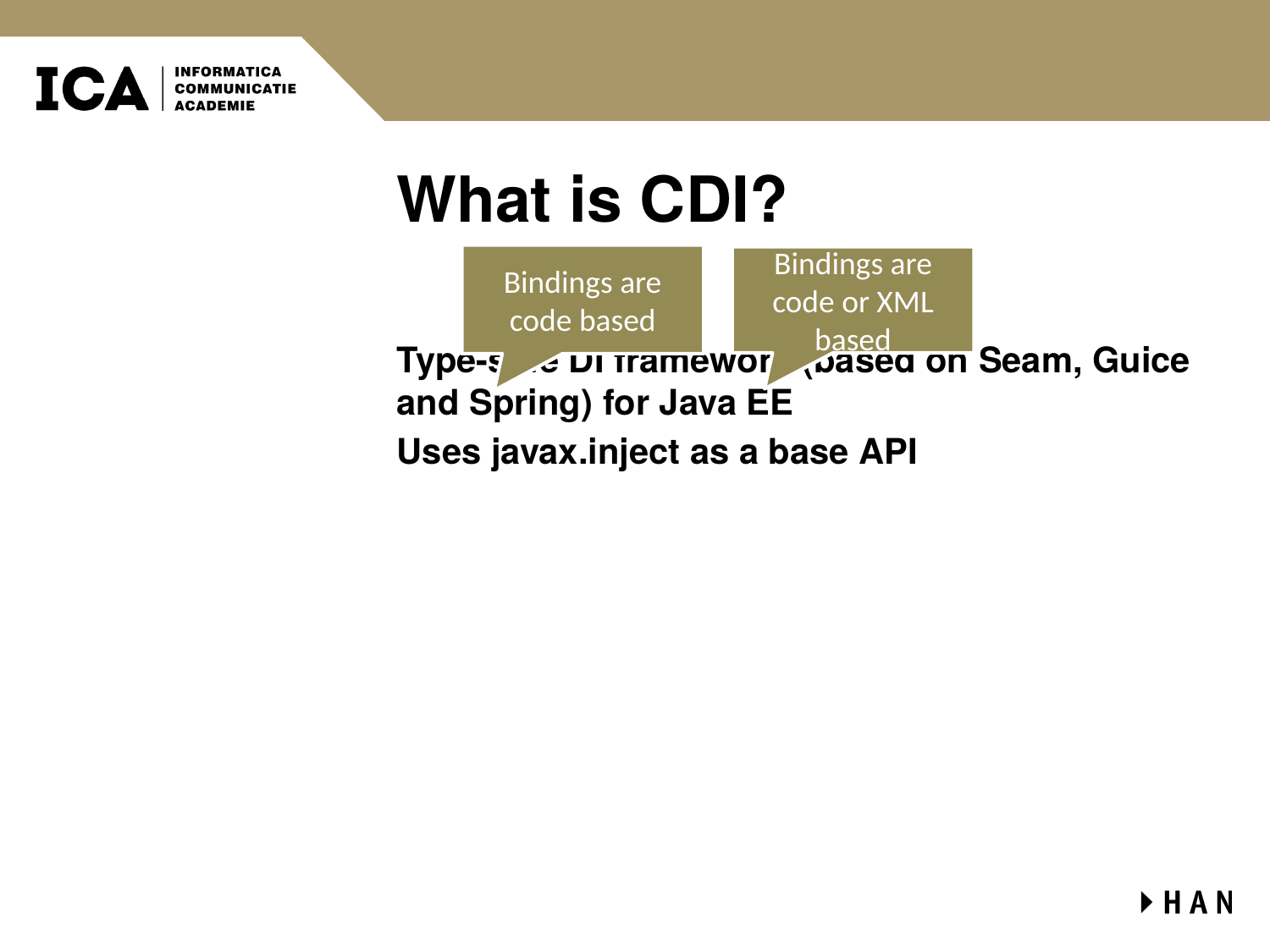

# What is CDI?

Bindings are code based
Bindings are code or XML based

Type-safe DI framework (based on Seam, Guice and Spring) for Java EE
Uses javax.inject as a base API